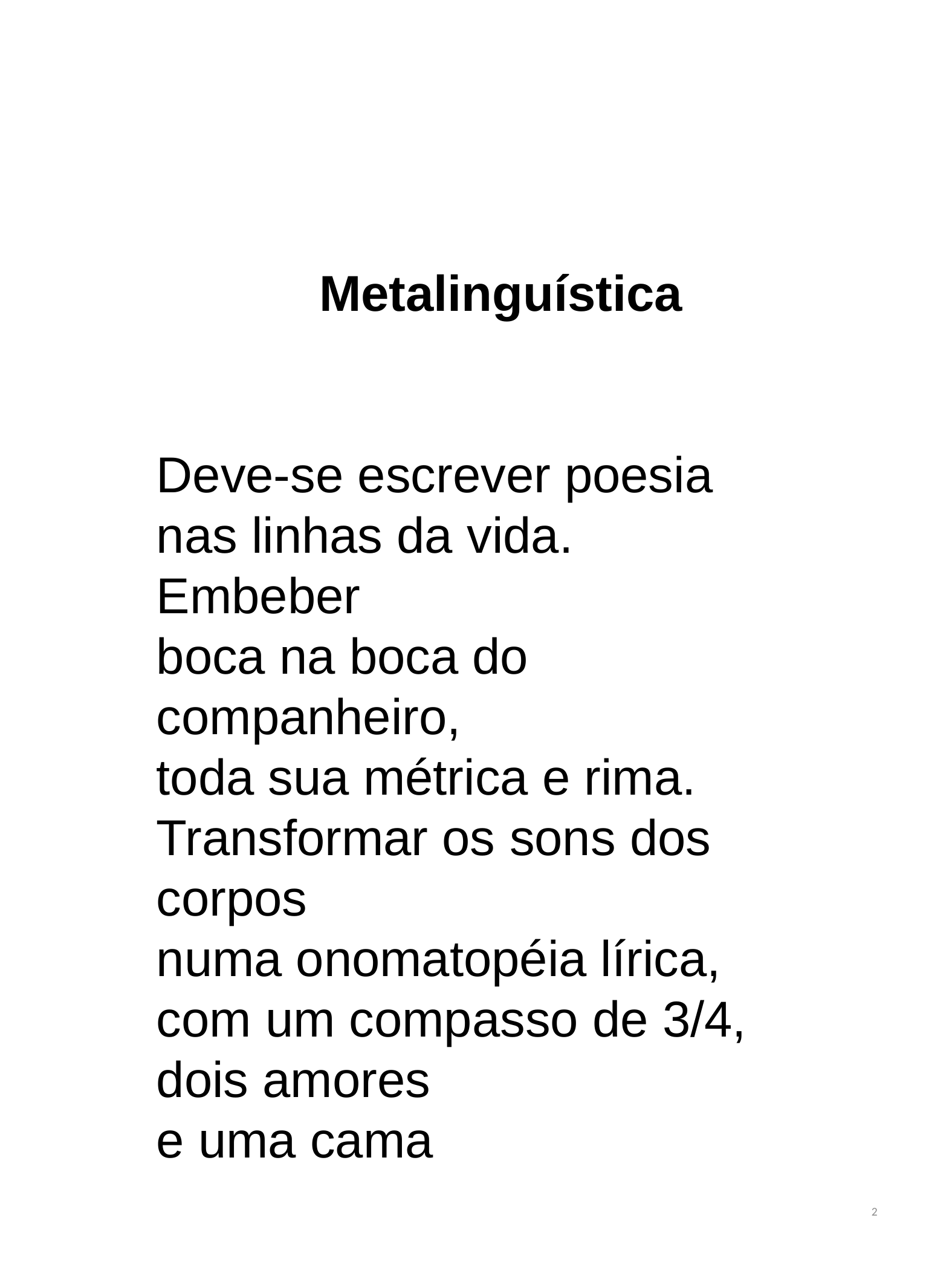

Metalinguística
Deve-se escrever poesia
nas linhas da vida.
Embeber
boca na boca do companheiro,
toda sua métrica e rima.
Transformar os sons dos corpos
numa onomatopéia lírica,
com um compasso de 3/4,
dois amores
e uma cama
2